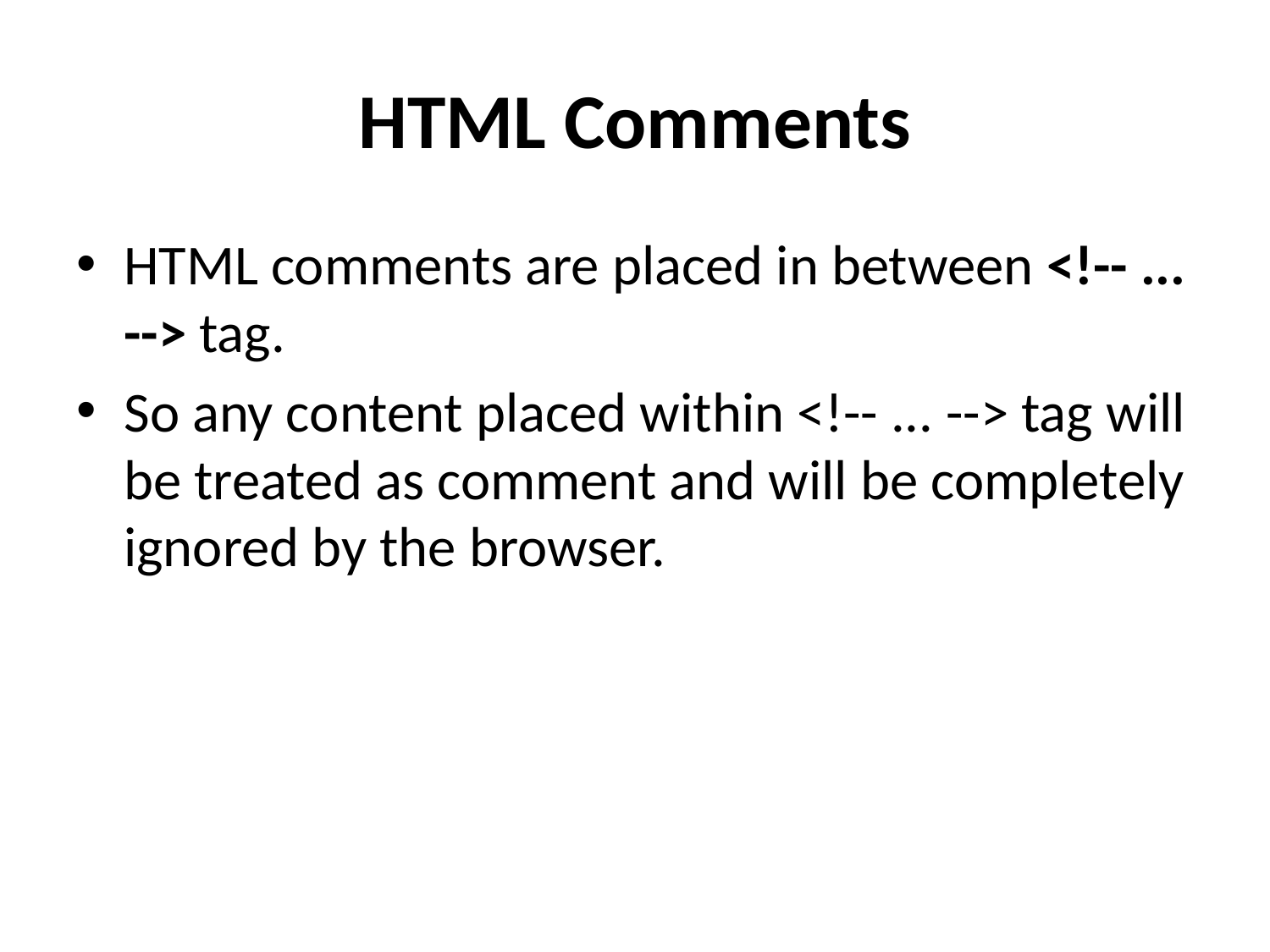

# HTML Comments
HTML comments are placed in between <!-- ... --> tag.
So any content placed within <!-- ... --> tag will be treated as comment and will be completely ignored by the browser.